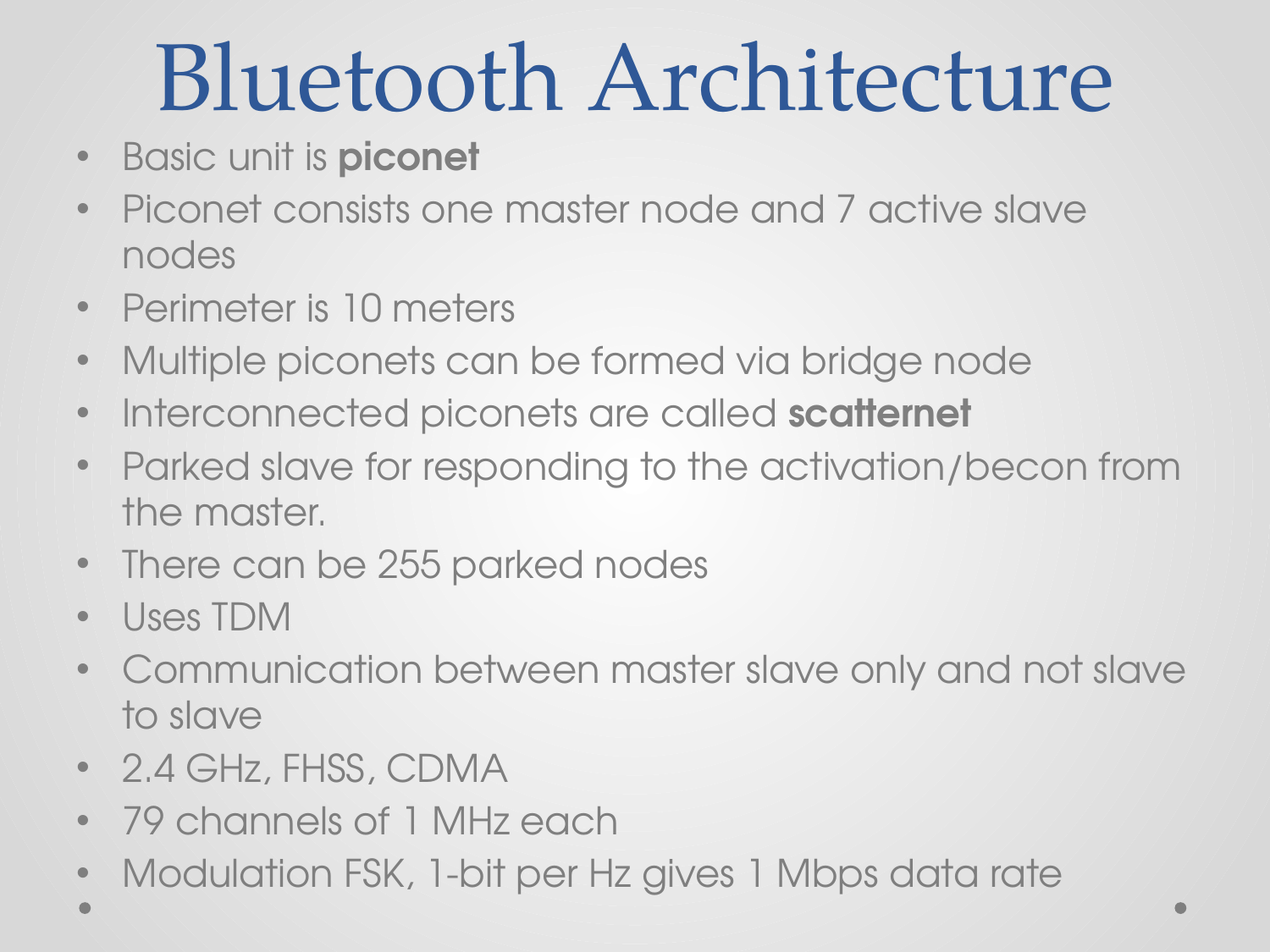

# Bluetooth Architecture
Basic unit is piconet
Piconet consists one master node and 7 active slave nodes
Perimeter is 10 meters
Multiple piconets can be formed via bridge node
Interconnected piconets are called scatternet
Parked slave for responding to the activation/becon from the master.
There can be 255 parked nodes
Uses TDM
Communication between master slave only and not slave to slave
2.4 GHz, FHSS, CDMA
79 channels of 1 MHz each
Modulation FSK, 1-bit per Hz gives 1 Mbps data rate